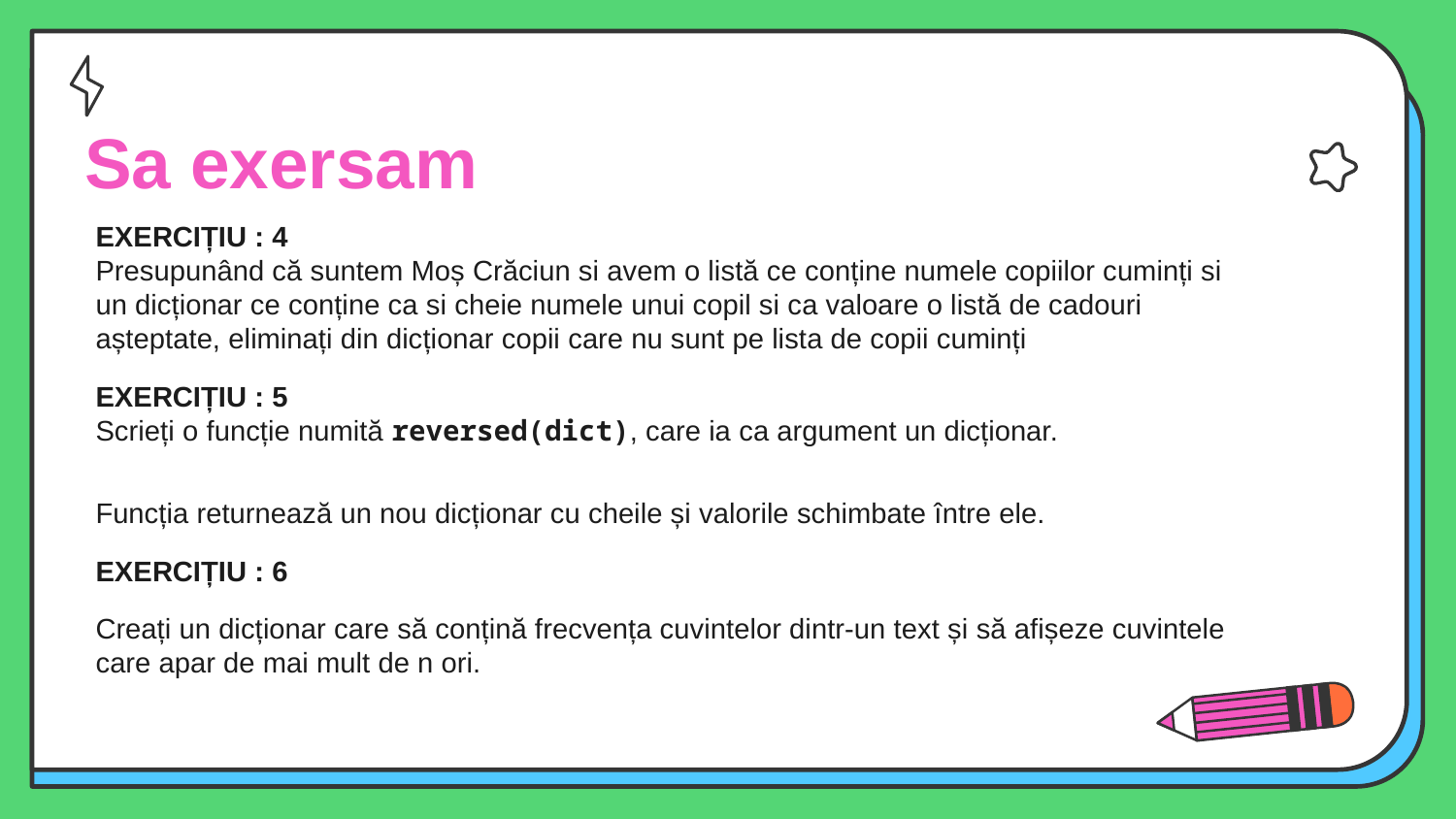

# Sa exersam
EXERCIȚIU : 4
Presupunând că suntem Moș Crăciun si avem o listă ce conține numele copiilor cuminți si un dicționar ce conține ca si cheie numele unui copil si ca valoare o listă de cadouri așteptate, eliminați din dicționar copii care nu sunt pe lista de copii cuminți
EXERCIȚIU : 5
Scrieți o funcție numită reversed(dict), care ia ca argument un dicționar.
Funcția returnează un nou dicționar cu cheile și valorile schimbate între ele.
EXERCIȚIU : 6
Creați un dicționar care să conțină frecvența cuvintelor dintr-un text și să afișeze cuvintele care apar de mai mult de n ori.